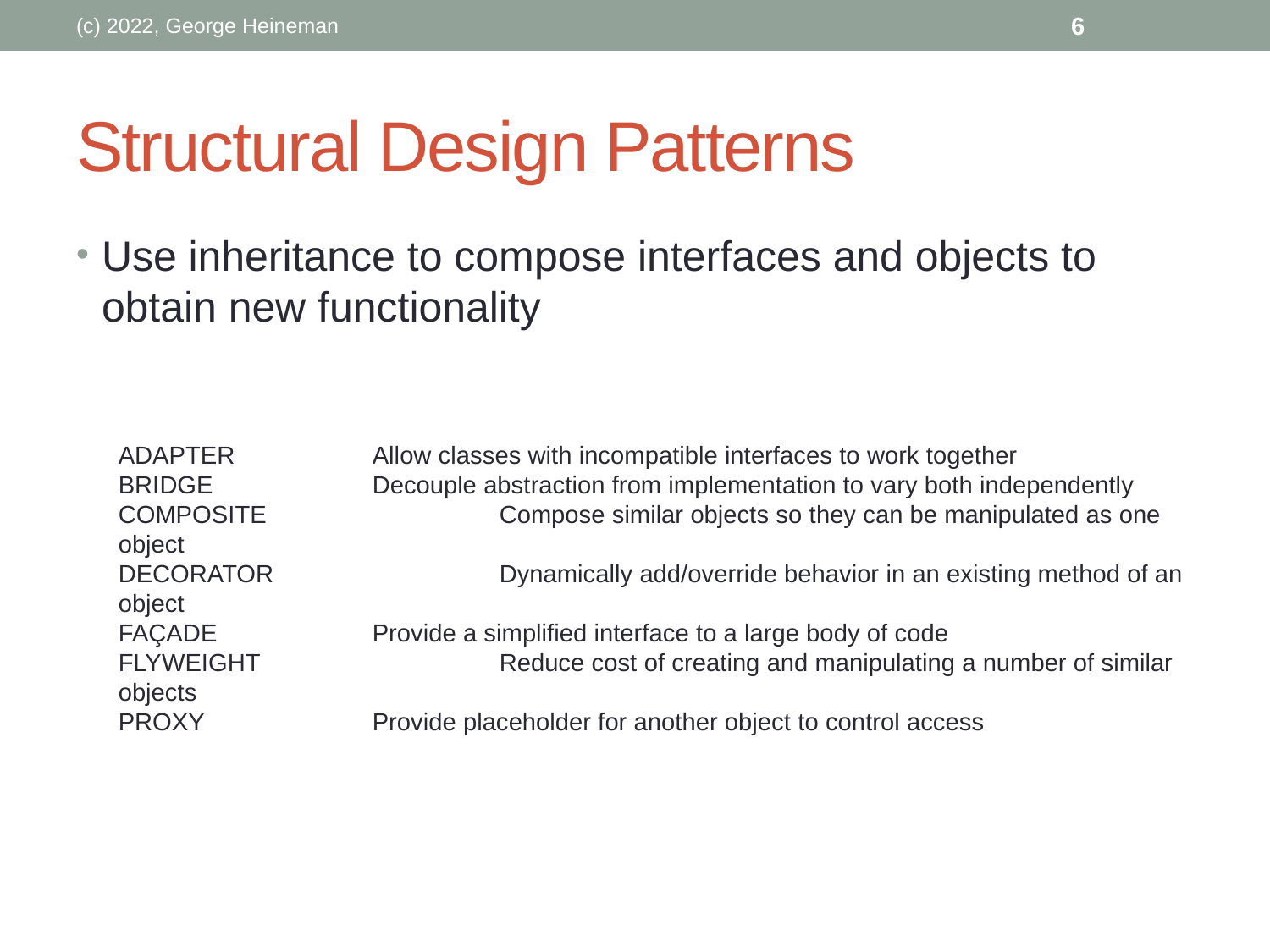

(c) 2022, George Heineman
6
# Structural Design Patterns
Use inheritance to compose interfaces and objects to obtain new functionality

Adapter 		Allow classes with incompatible interfaces to work together
Bridge 		Decouple abstraction from implementation to vary both independently
Composite 		Compose similar objects so they can be manipulated as one object
Decorator 		Dynamically add/override behavior in an existing method of an object
Façade		Provide a simplified interface to a large body of code
Flyweight 		Reduce cost of creating and manipulating a number of similar objects
Proxy 		Provide placeholder for another object to control access